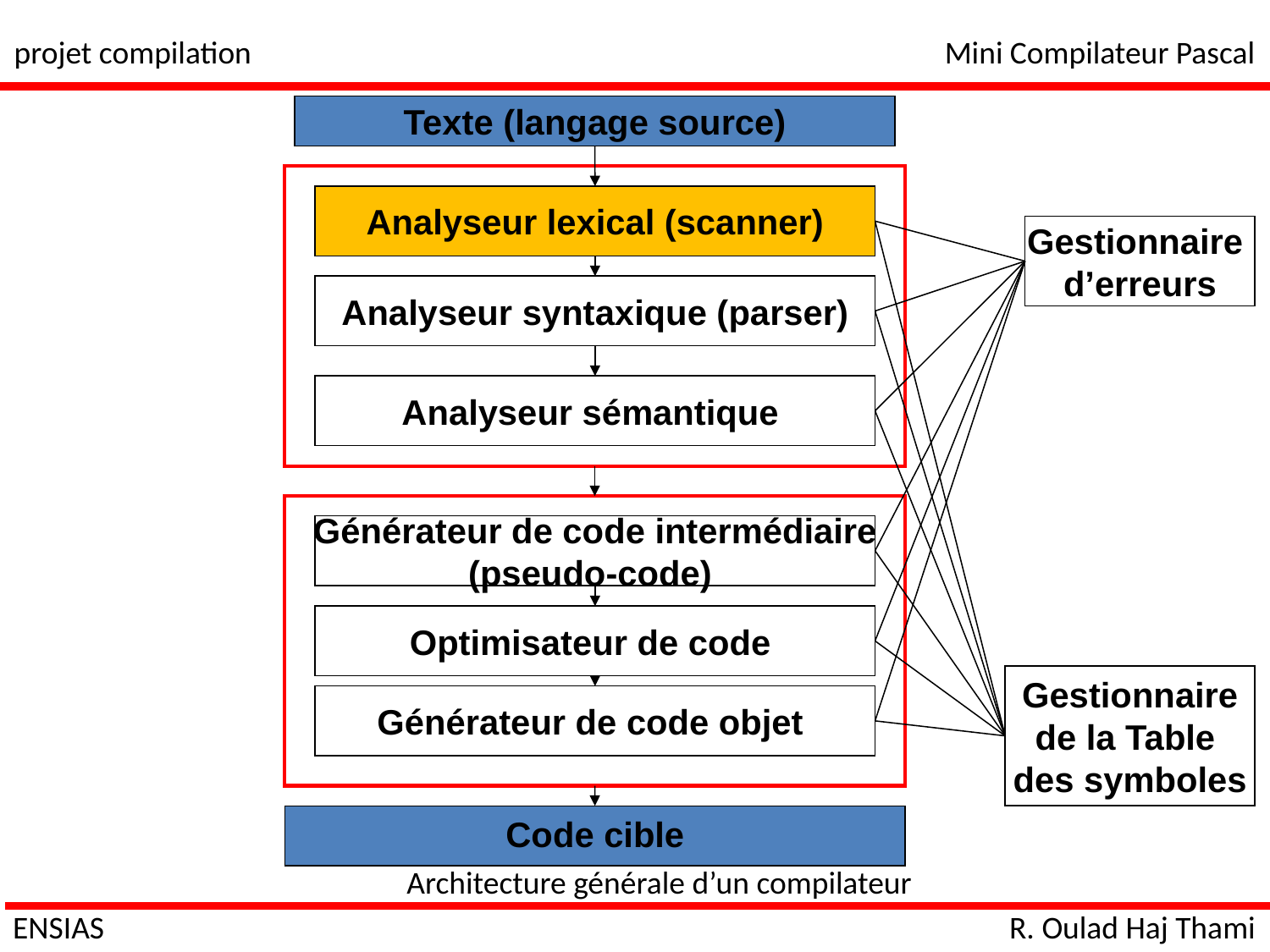

projet compilation
Mini Compilateur Pascal
Texte (langage source)

Analyseur lexical (scanner)
Gestionnaire
d’erreurs
Analyseur syntaxique (parser)
Analyseur sémantique

Générateur de code intermédiaire
(pseudo-code)
Optimisateur de code
Gestionnaire
de la Table
des symboles
Générateur de code objet

Code cible
Architecture générale d’un compilateur
ENSIAS
R. Oulad Haj Thami